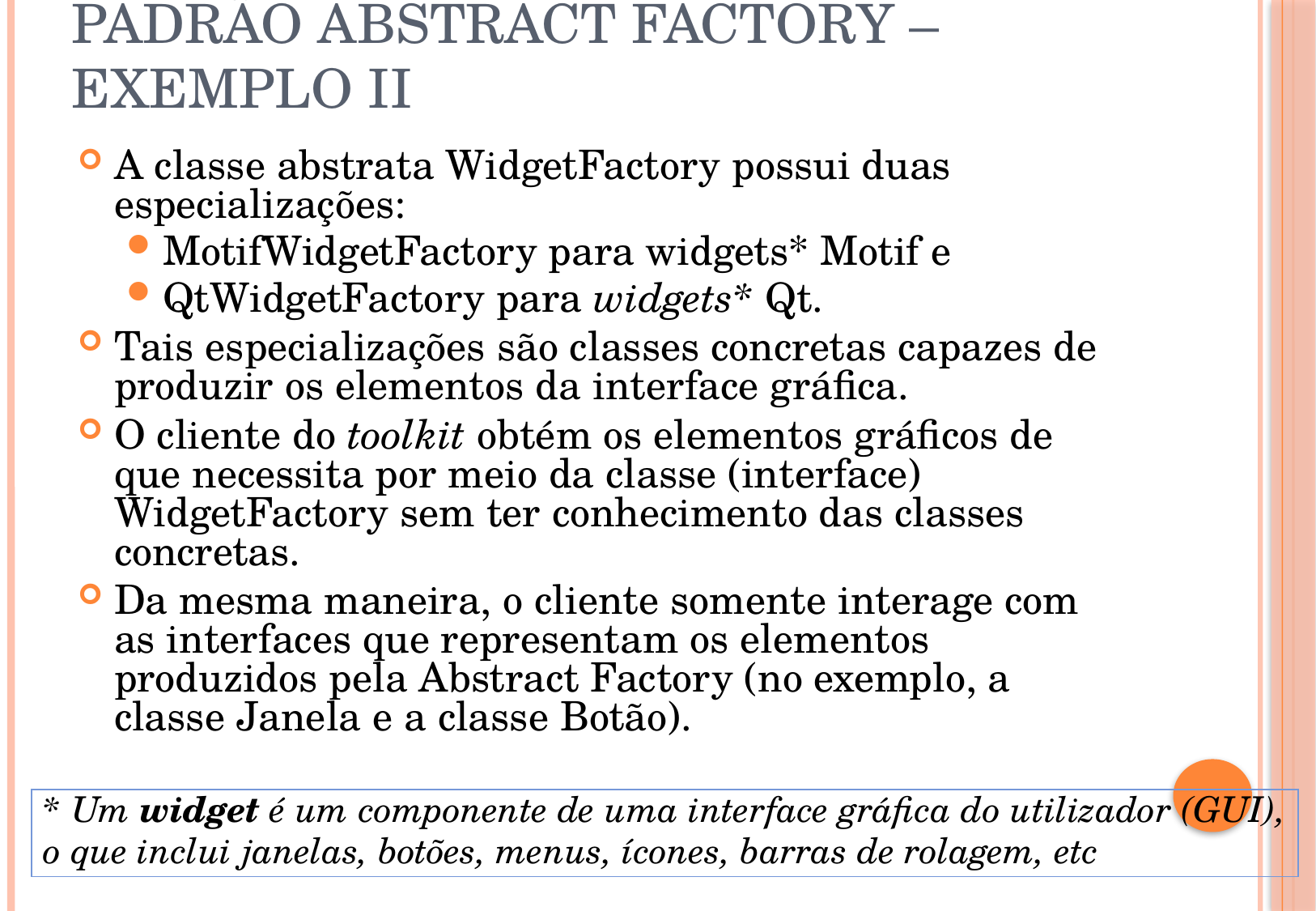

# Padrão Abstract Factory – Exemplo II
A classe abstrata WidgetFactory possui duas especializações:
MotifWidgetFactory para widgets* Motif e
QtWidgetFactory para widgets* Qt.
Tais especializações são classes concretas capazes de produzir os elementos da interface gráfica.
O cliente do toolkit obtém os elementos gráficos de que necessita por meio da classe (interface) WidgetFactory sem ter conhecimento das classes concretas.
Da mesma maneira, o cliente somente interage com as interfaces que representam os elementos produzidos pela Abstract Factory (no exemplo, a classe Janela e a classe Botão).
* Um widget é um componente de uma interface gráfica do utilizador (GUI),
o que inclui janelas, botões, menus, ícones, barras de rolagem, etc